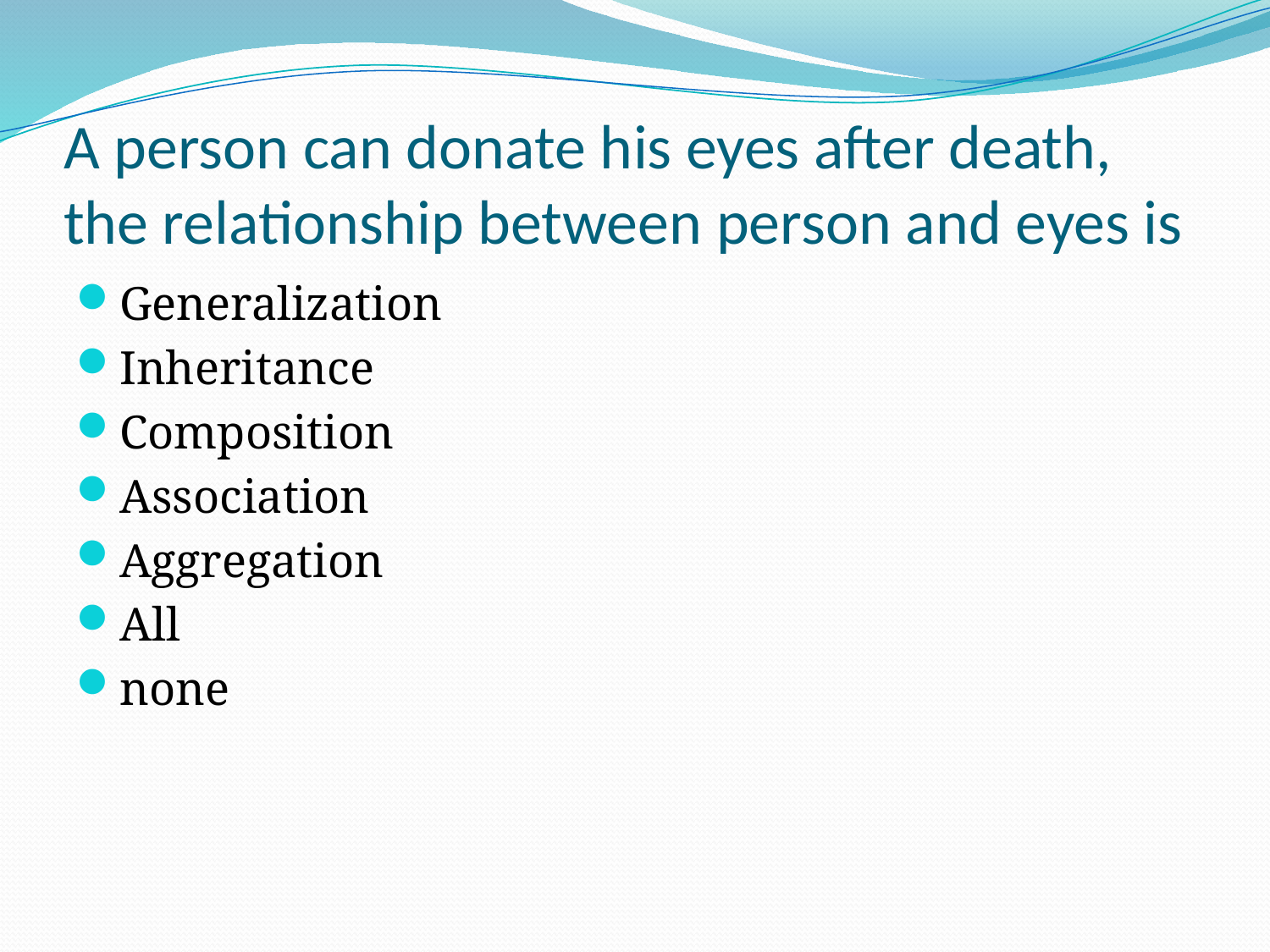

# A person can donate his eyes after death, the relationship between person and eyes is
Generalization
Inheritance
Composition
Association
Aggregation
All
none